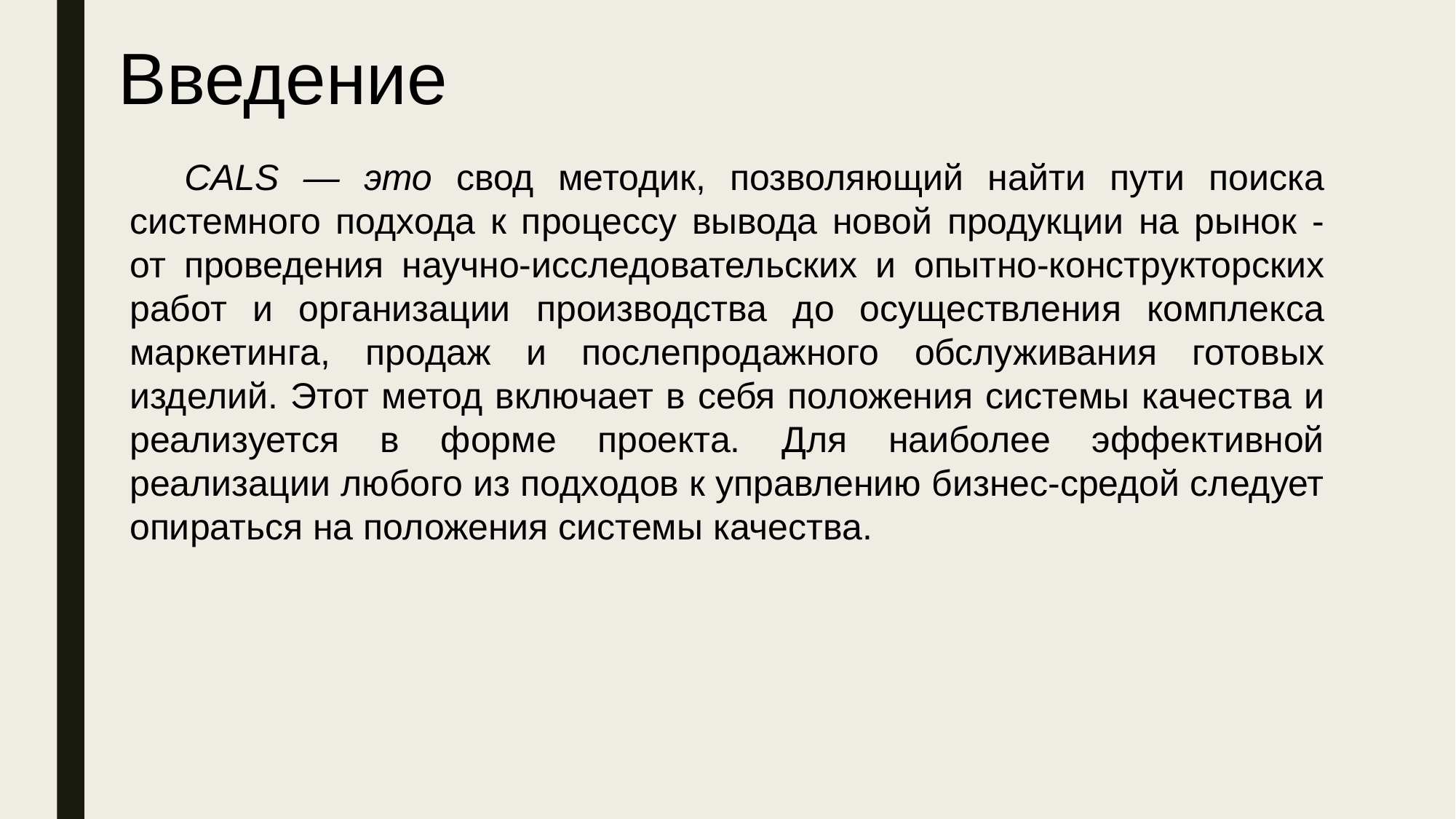

Введение
CALS — это свод методик, позволяющий найти пути поиска системного подхода к процессу вывода новой продукции на рынок - от проведения научно-исследовательских и опытно-конструкторских работ и организации производства до осуществления комплекса маркетинга, продаж и послепродажного обслуживания готовых изделий. Этот метод включает в себя положения системы качества и реализуется в форме проекта. Для наиболее эффективной реализации любого из подходов к управлению бизнес-средой следует опираться на положения системы качества.